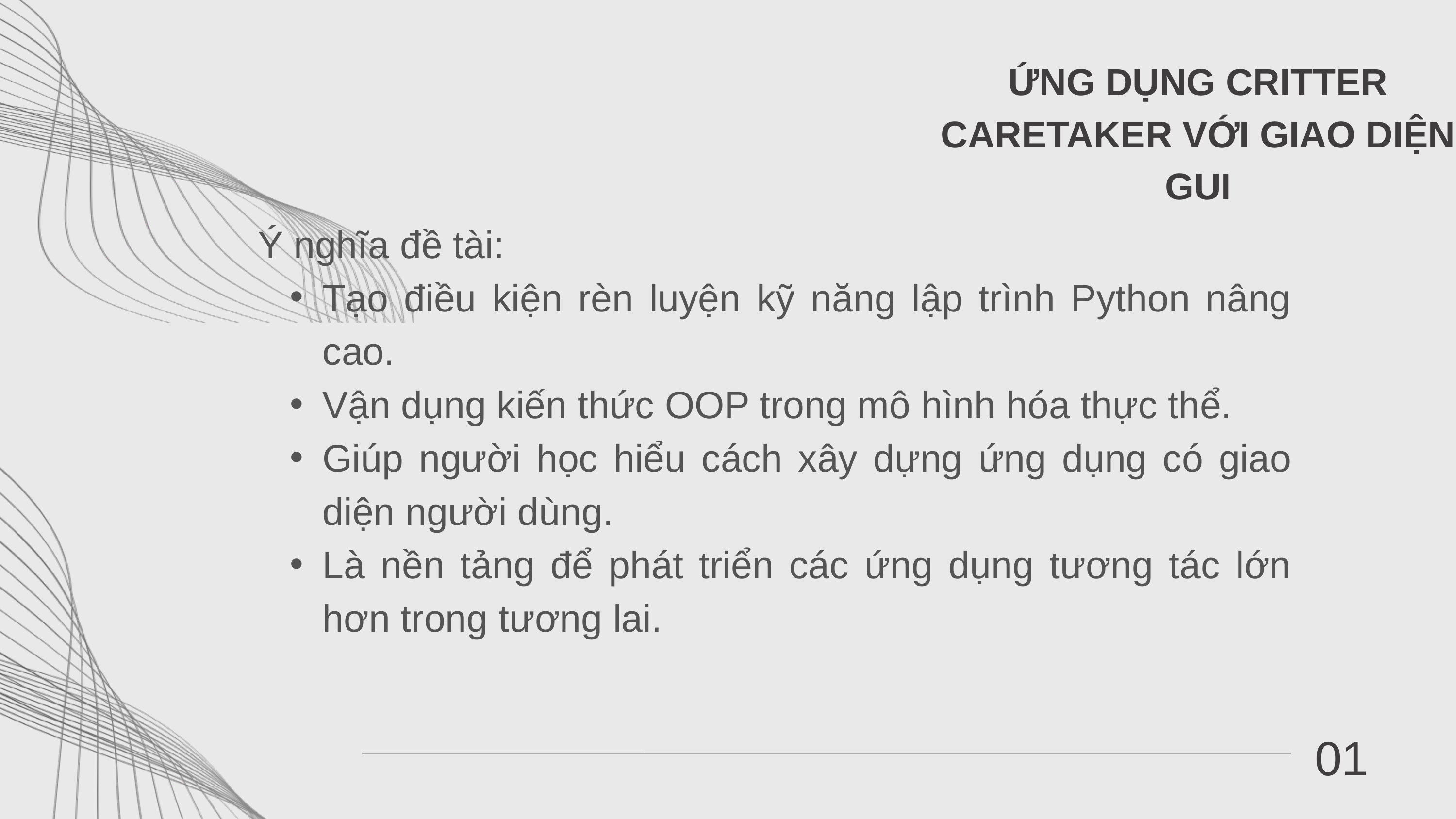

ỨNG DỤNG CRITTER CARETAKER VỚI GIAO DIỆN GUI
Ý nghĩa đề tài:
Tạo điều kiện rèn luyện kỹ năng lập trình Python nâng cao.
Vận dụng kiến thức OOP trong mô hình hóa thực thể.
Giúp người học hiểu cách xây dựng ứng dụng có giao diện người dùng.
Là nền tảng để phát triển các ứng dụng tương tác lớn hơn trong tương lai.

01